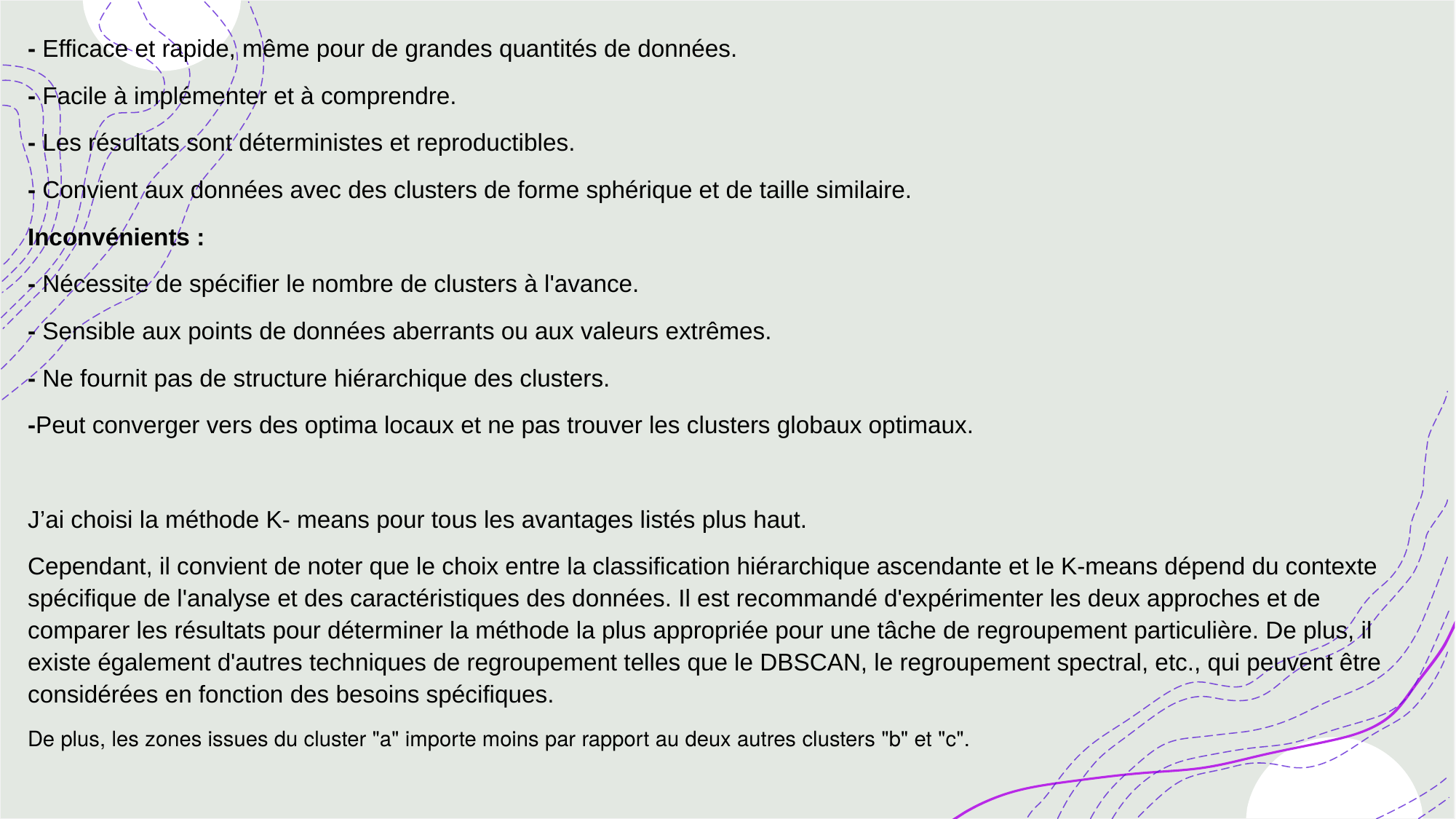

- Efficace et rapide, même pour de grandes quantités de données.
- Facile à implémenter et à comprendre.
- Les résultats sont déterministes et reproductibles.
- Convient aux données avec des clusters de forme sphérique et de taille similaire.
Inconvénients :
- Nécessite de spécifier le nombre de clusters à l'avance.
- Sensible aux points de données aberrants ou aux valeurs extrêmes.
- Ne fournit pas de structure hiérarchique des clusters.
-Peut converger vers des optima locaux et ne pas trouver les clusters globaux optimaux.

J’ai choisi la méthode K- means pour tous les avantages listés plus haut.
Cependant, il convient de noter que le choix entre la classification hiérarchique ascendante et le K-means dépend du contexte spécifique de l'analyse et des caractéristiques des données. Il est recommandé d'expérimenter les deux approches et de comparer les résultats pour déterminer la méthode la plus appropriée pour une tâche de regroupement particulière. De plus, il existe également d'autres techniques de regroupement telles que le DBSCAN, le regroupement spectral, etc., qui peuvent être considérées en fonction des besoins spécifiques.
De plus, les zones issues du cluster "a" importe moins par rapport au deux autres clusters "b" et "c".